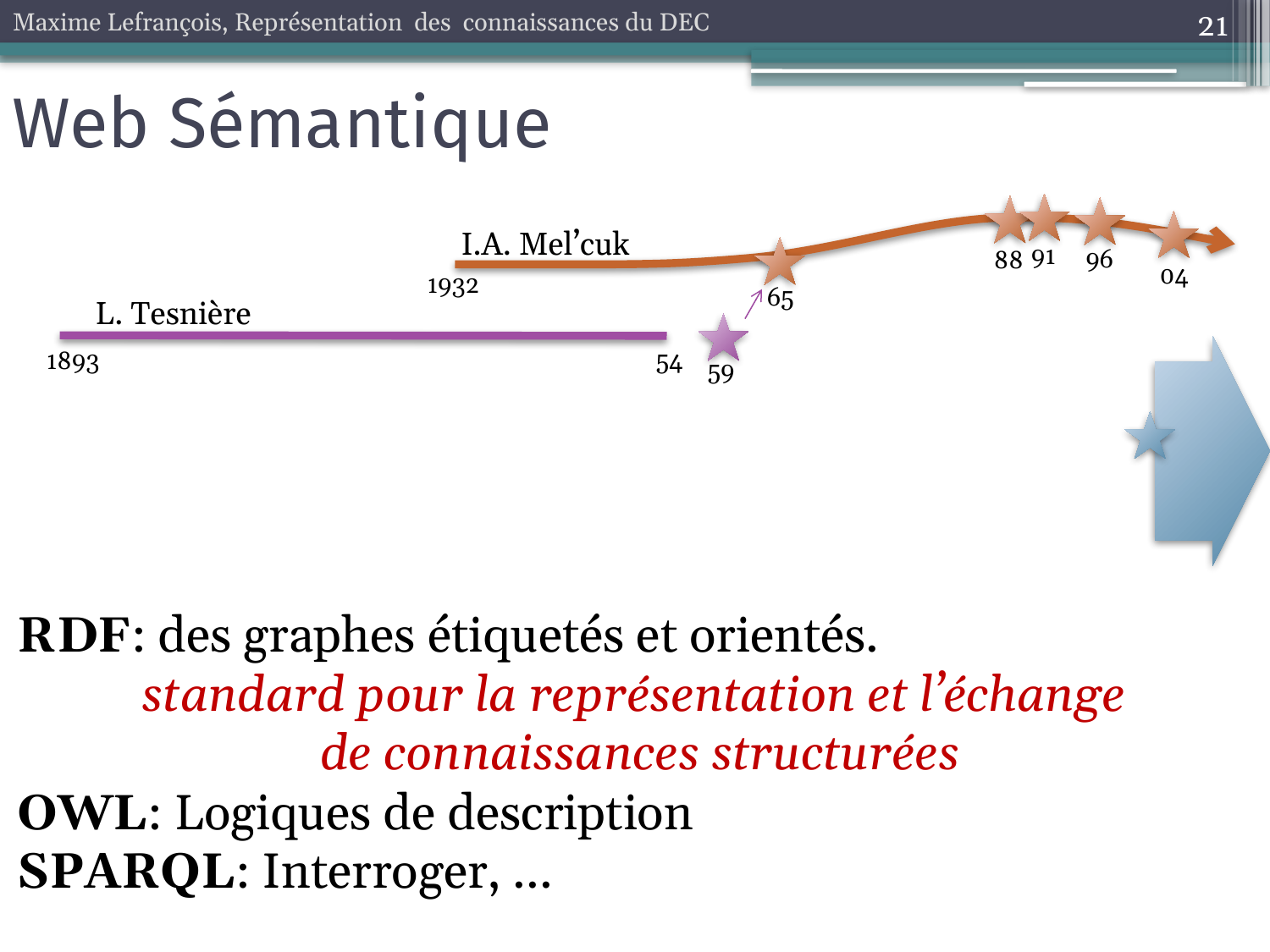

Maxime Lefrançois, Représentation  des  connaissances du DEC
21
Web Sémantique

I.A. Mel’cuk
91
96

88
04
1932
65
L. Tesnière

1893
54
59

RDF: des graphes étiquetés et orientés.
standard pour la représentation et l’échange
de connaissances structurées
OWL: Logiques de description
SPARQL: Interroger, ...